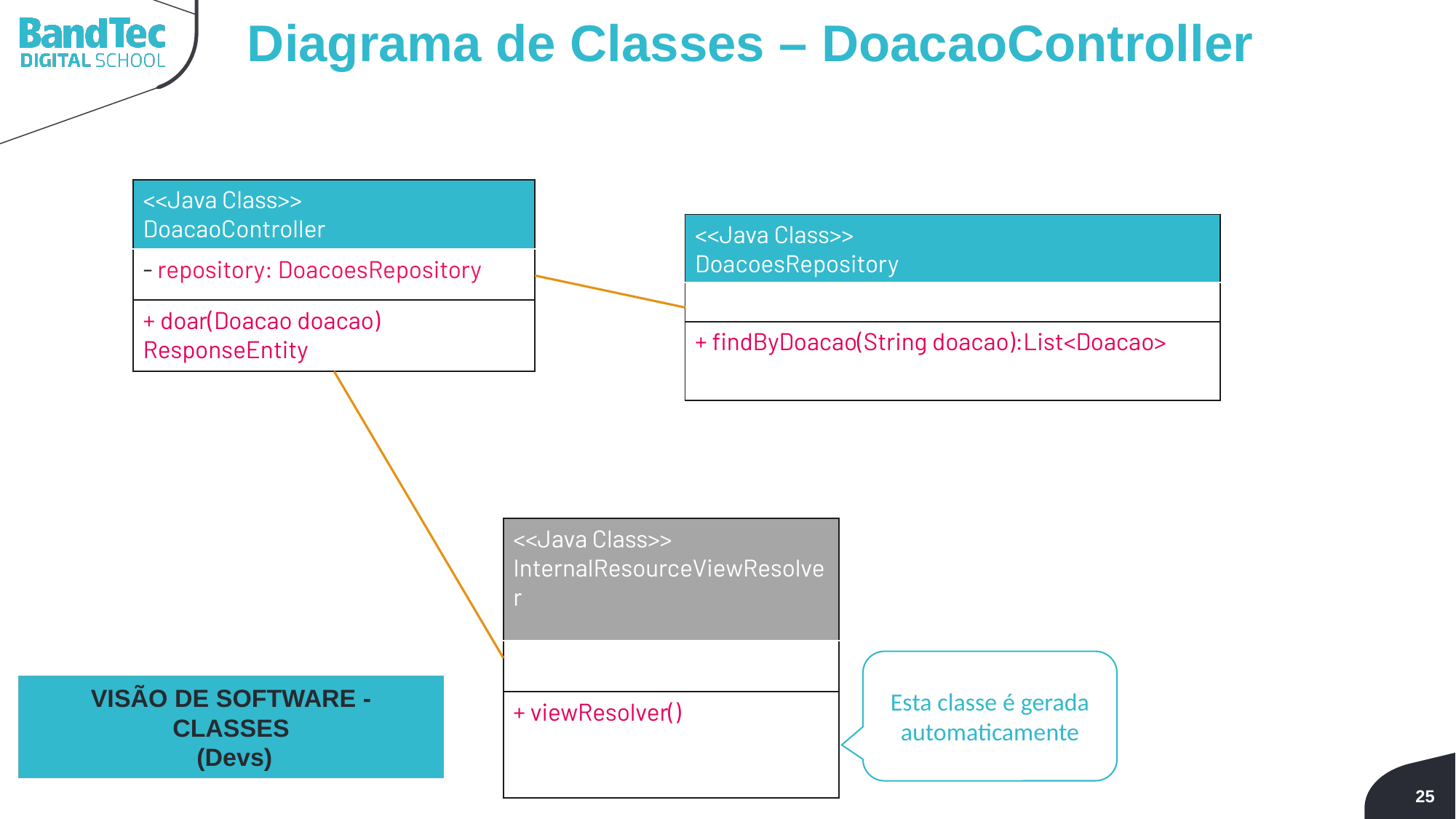

Diagrama de Classes – DoacaoController
| <<Java Class>> DoacaoController |
| --- |
| - repository: DoacoesRepository |
| + doar(Doacao doacao) ResponseEntity |
| <<Java Class>> DoacoesRepository |
| --- |
|  |
| + findByDoacao(String doacao):List<Doacao> |
| <<Java Class>> InternalResourceViewResolver |
| --- |
|  |
| + viewResolver() |
Esta classe é gerada automaticamente
VISÃO DE SOFTWARE - CLASSES
 (Devs)
25